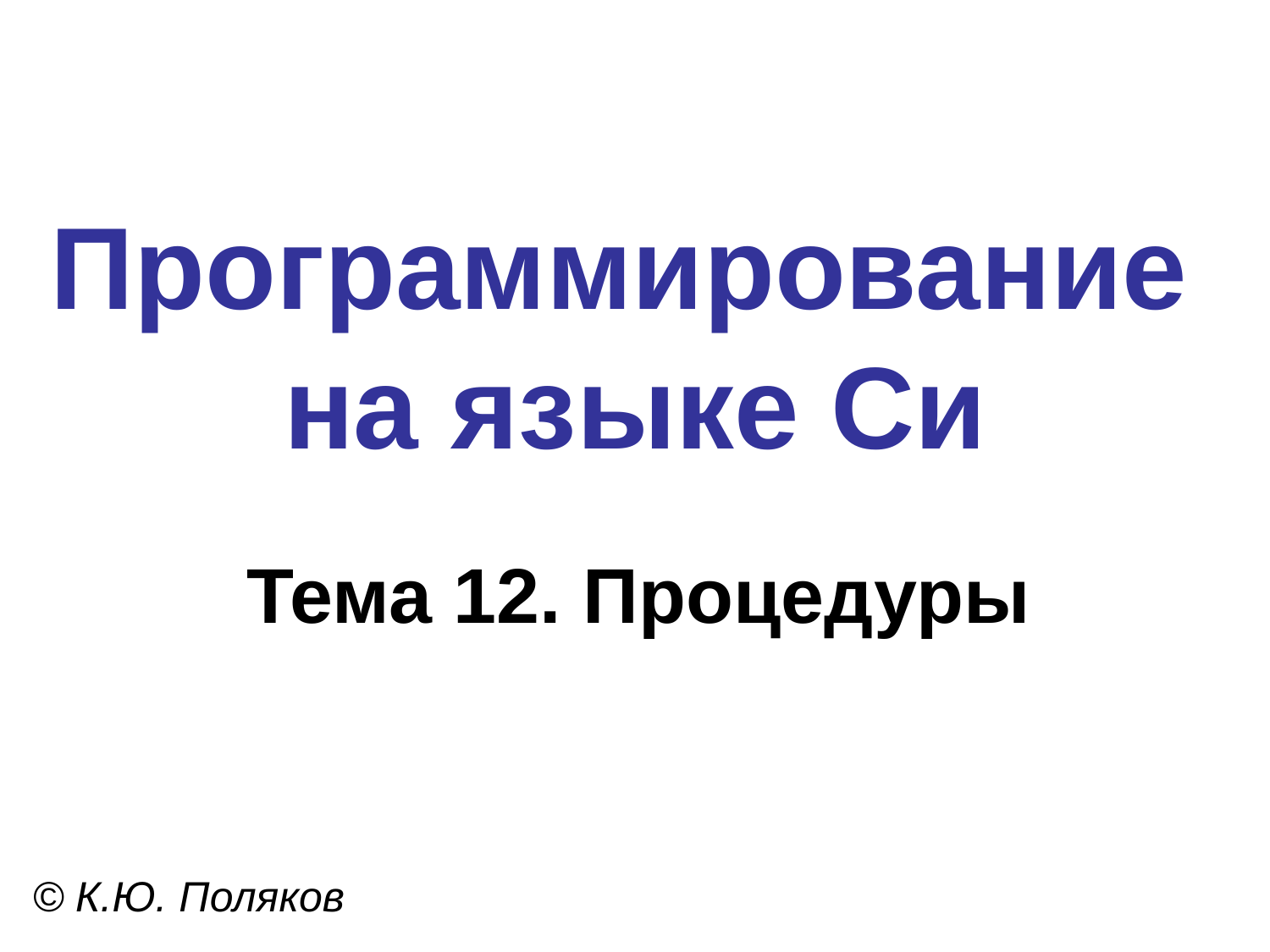

# Программирование на языке Си
Тема 12. Процедуры
© К.Ю. Поляков